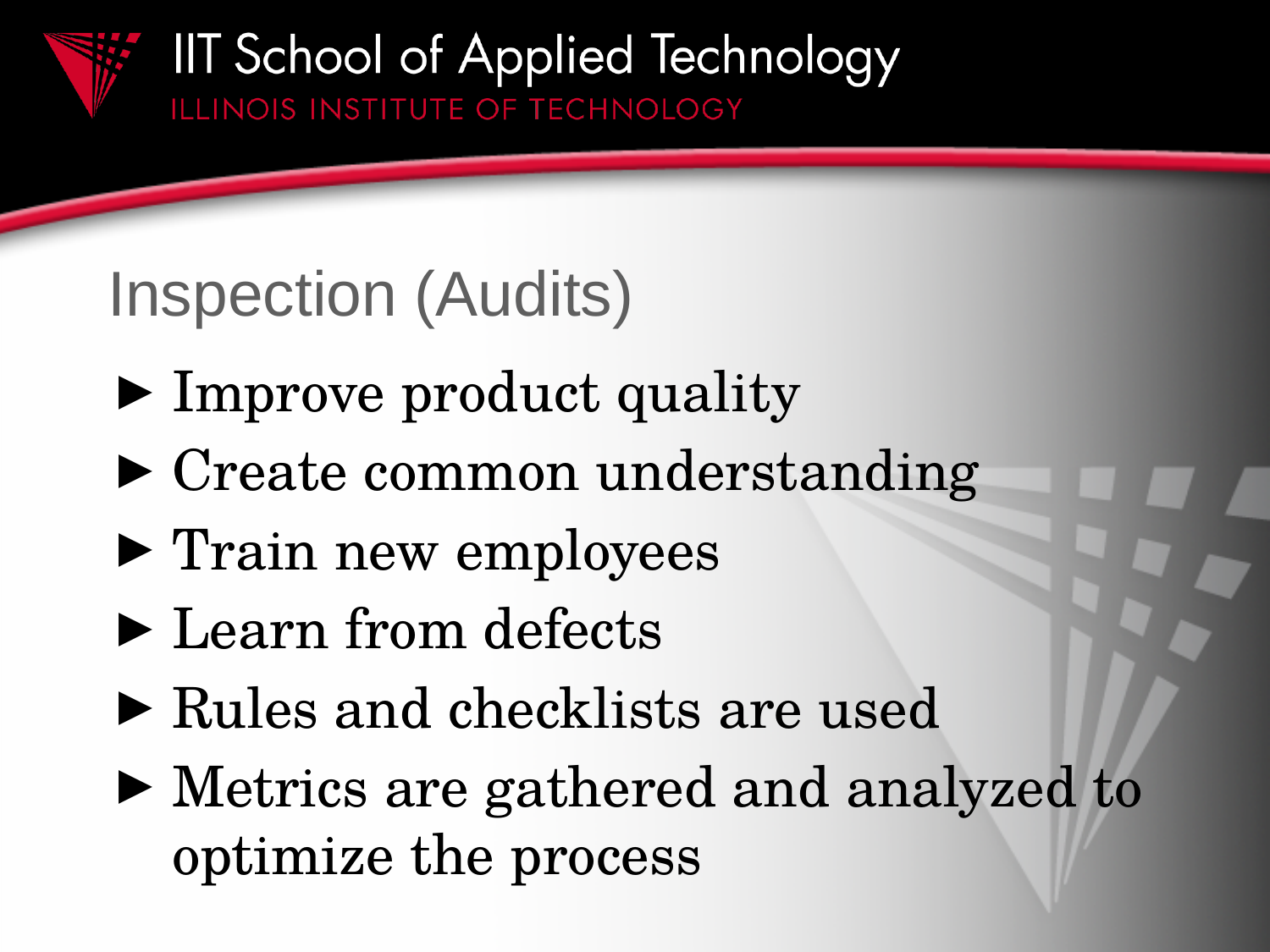

# Inspection (Audits)
Improve product quality
Create common understanding
Train new employees
Learn from defects
Rules and checklists are used
Metrics are gathered and analyzed to optimize the process